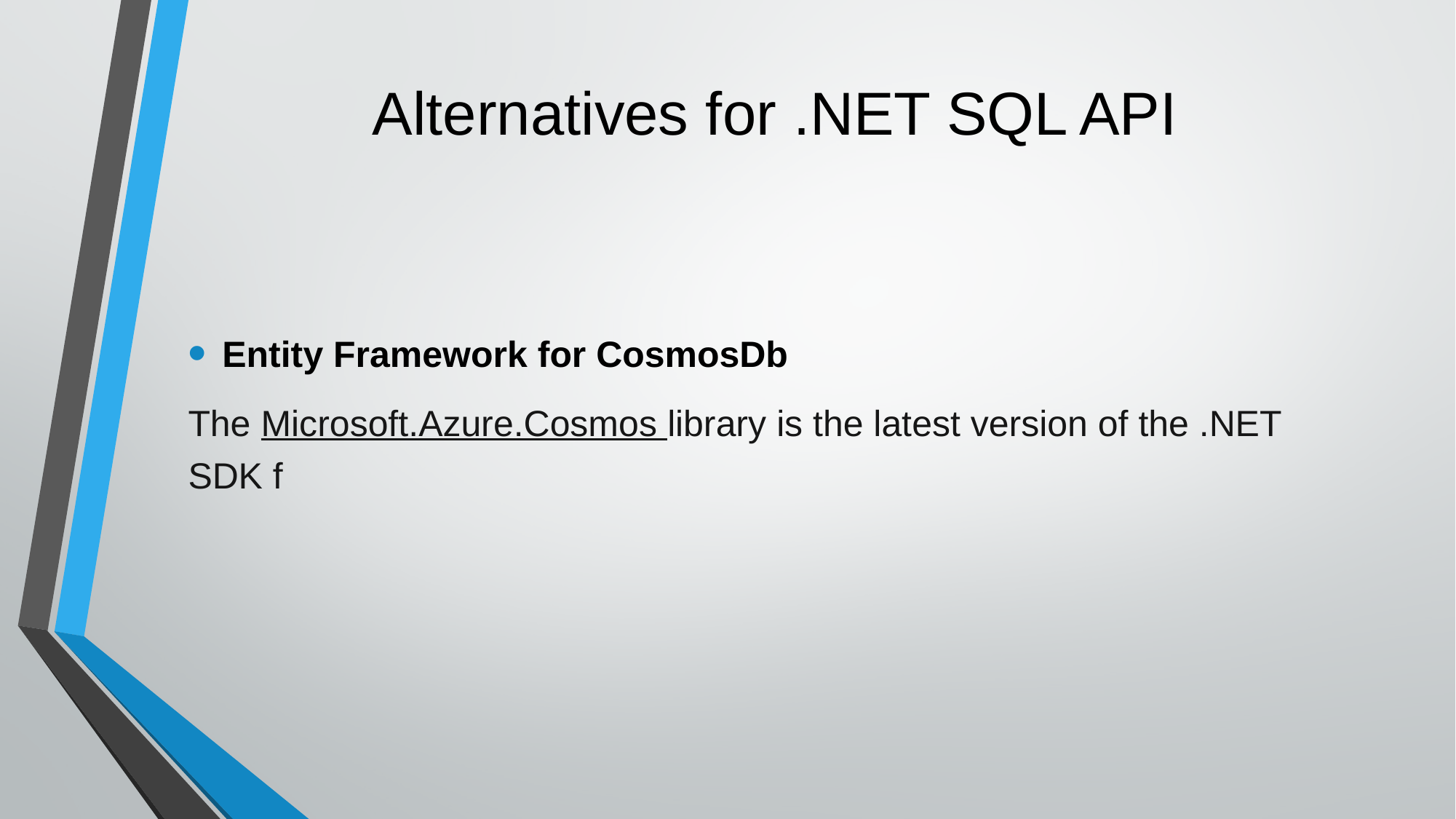

# Alternatives for .NET SQL API

Entity Framework for CosmosDb
The Microsoft.Azure.Cosmos library is the latest version of the .NET SDK f